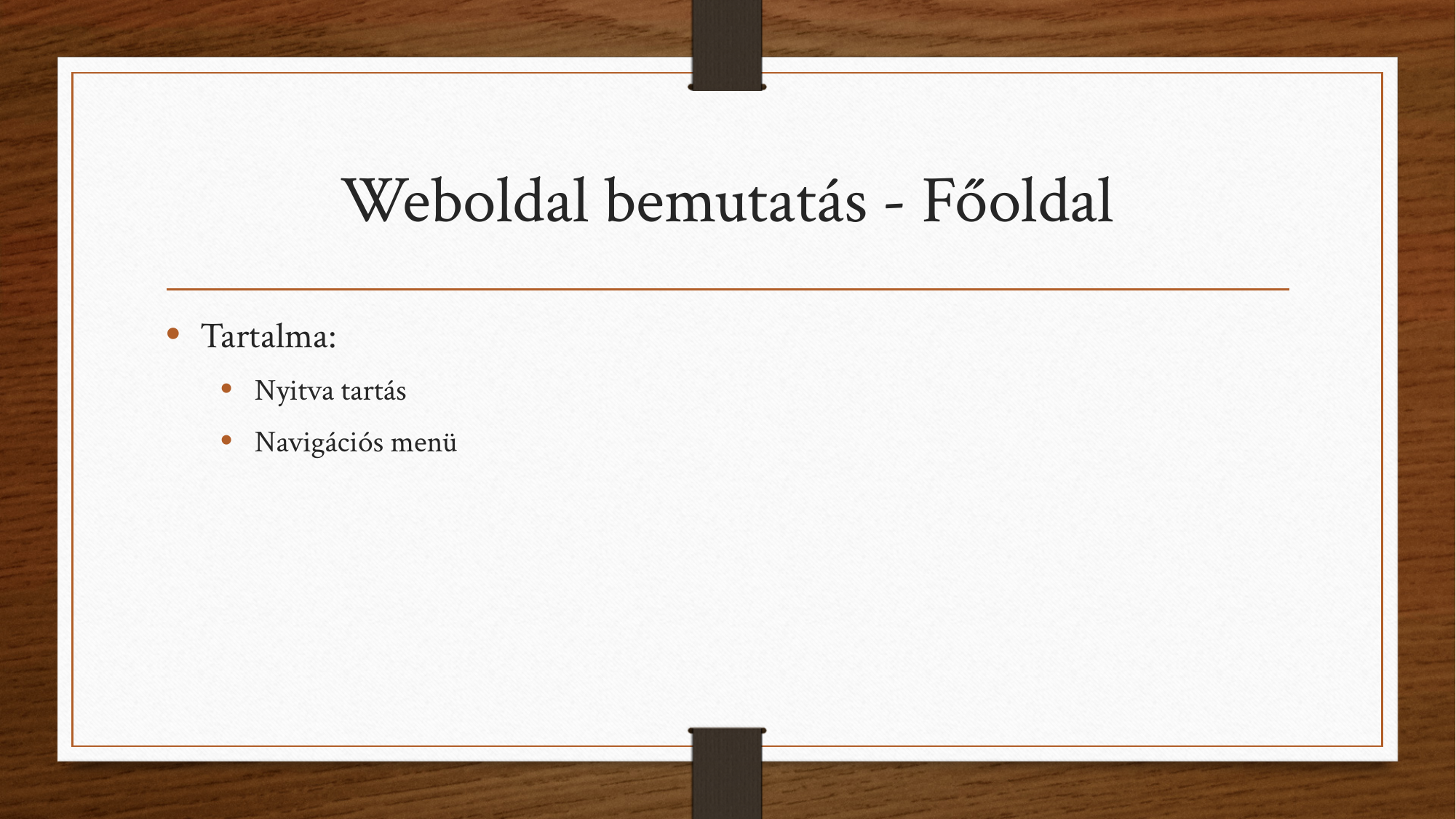

# Weboldal bemutatás - Főoldal
Tartalma:
Nyitva tartás
Navigációs menü